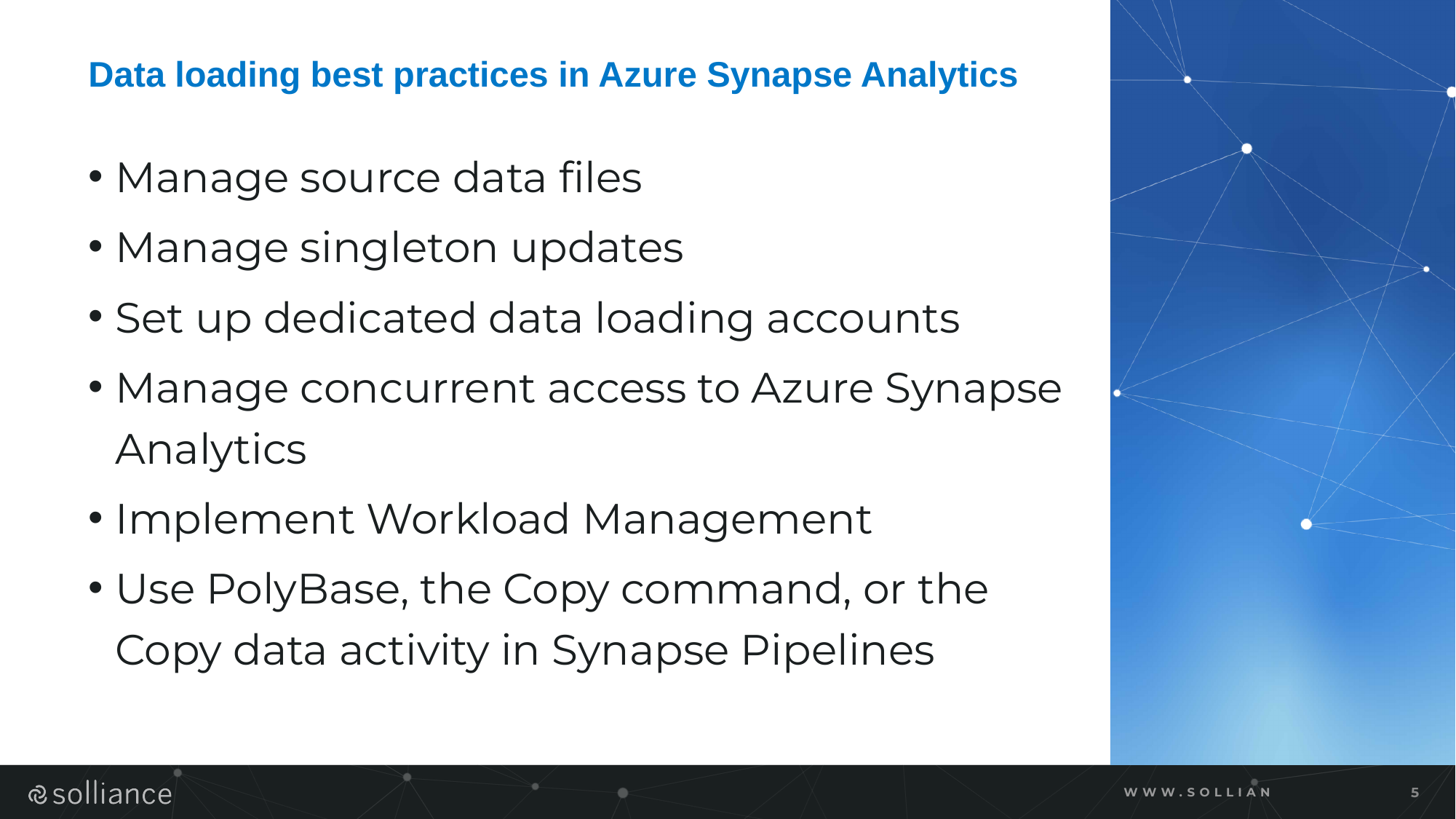

# Data loading best practices in Azure Synapse Analytics
Manage source data files
Manage singleton updates
Set up dedicated data loading accounts
Manage concurrent access to Azure Synapse Analytics
Implement Workload Management
Use PolyBase, the Copy command, or the Copy data activity in Synapse Pipelines
WWW.SOLLIANCE.NET
5